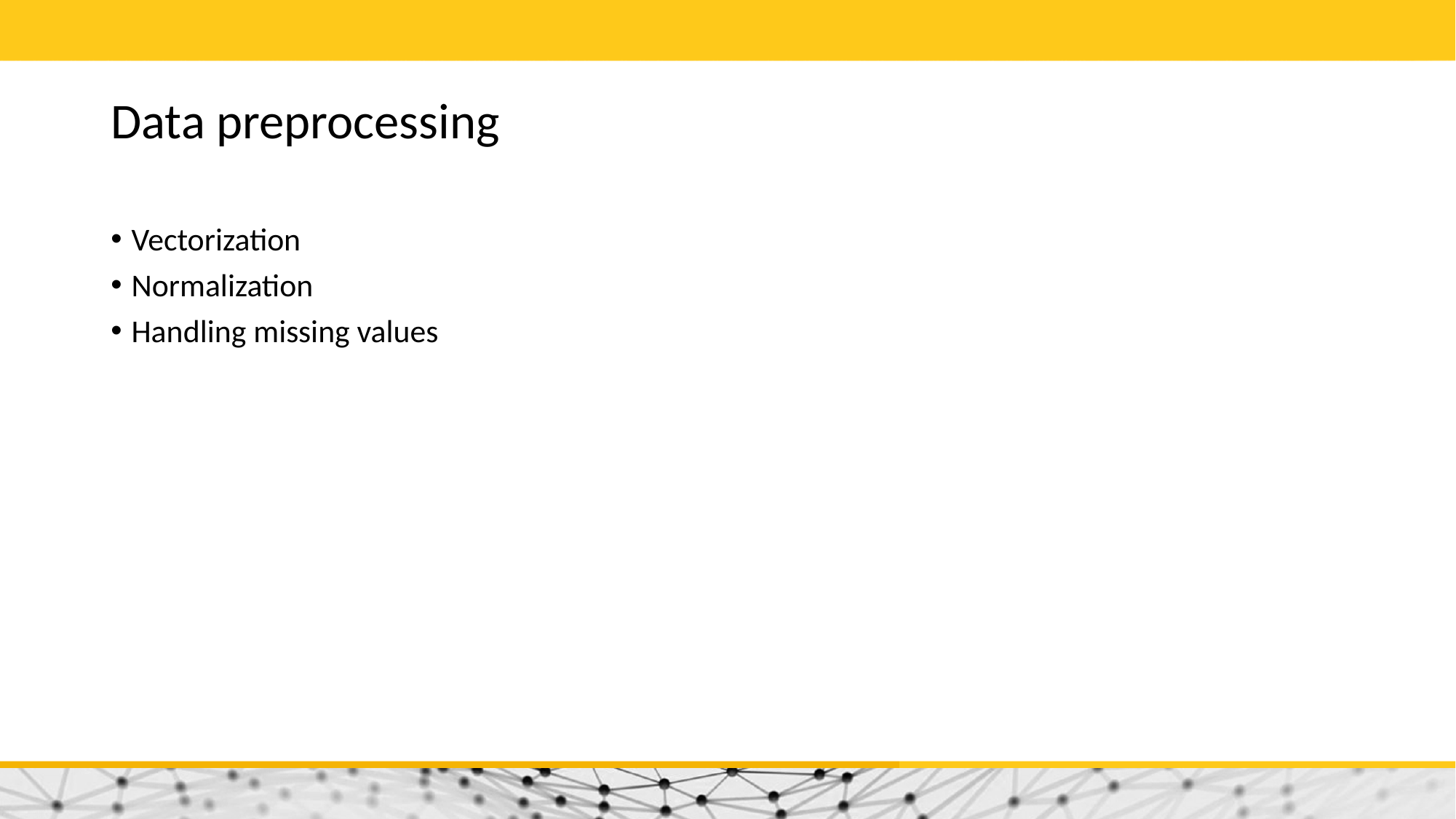

# Data preprocessing
Vectorization
Normalization
Handling missing values